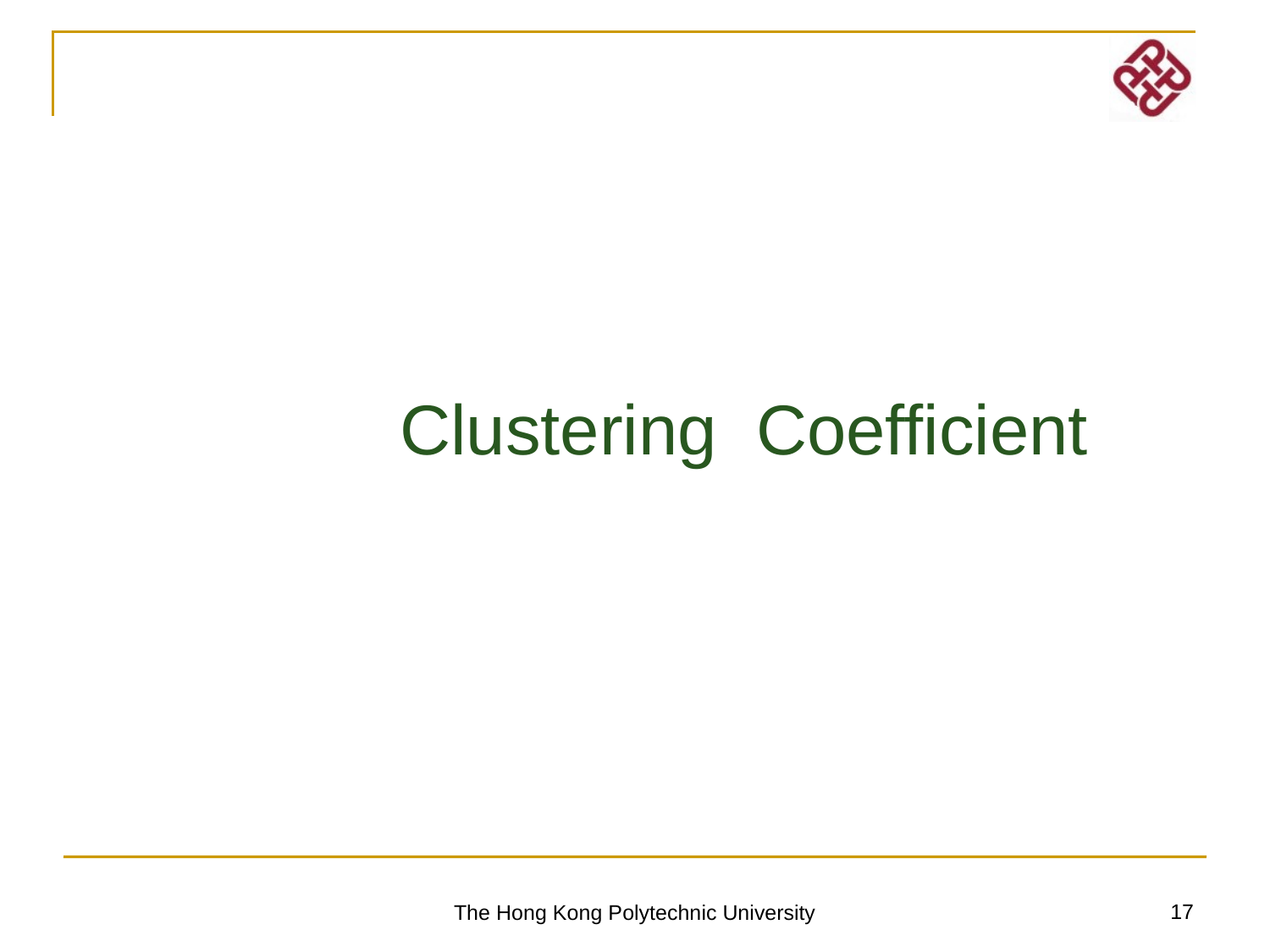

Clustering  Coefficient

17
The Hong Kong Polytechnic University